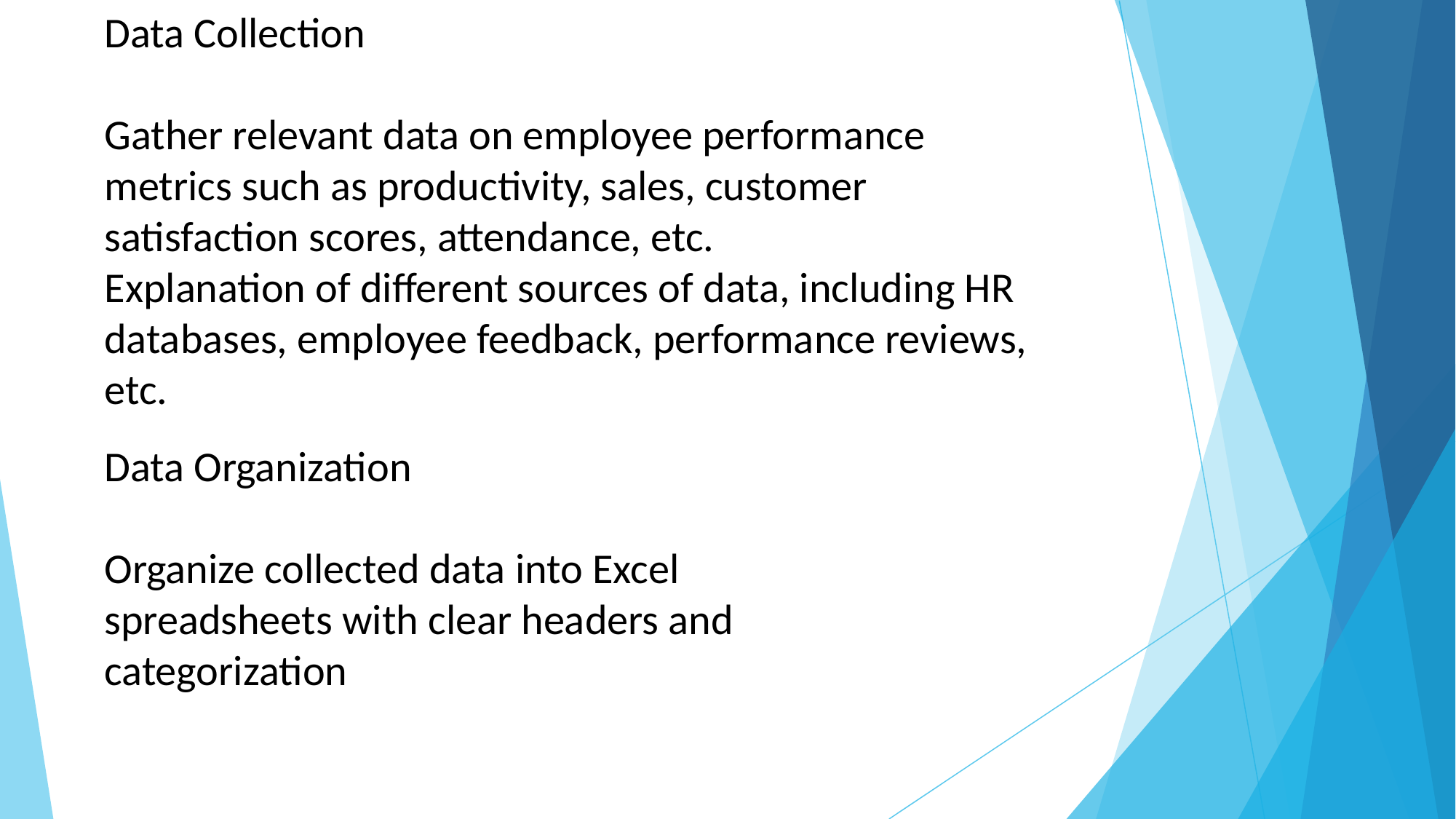

Data Collection

Gather relevant data on employee performance metrics such as productivity, sales, customer satisfaction scores, attendance, etc.
Explanation of different sources of data, including HR databases, employee feedback, performance reviews, etc.
Data Organization

Organize collected data into Excel spreadsheets with clear headers and categorization